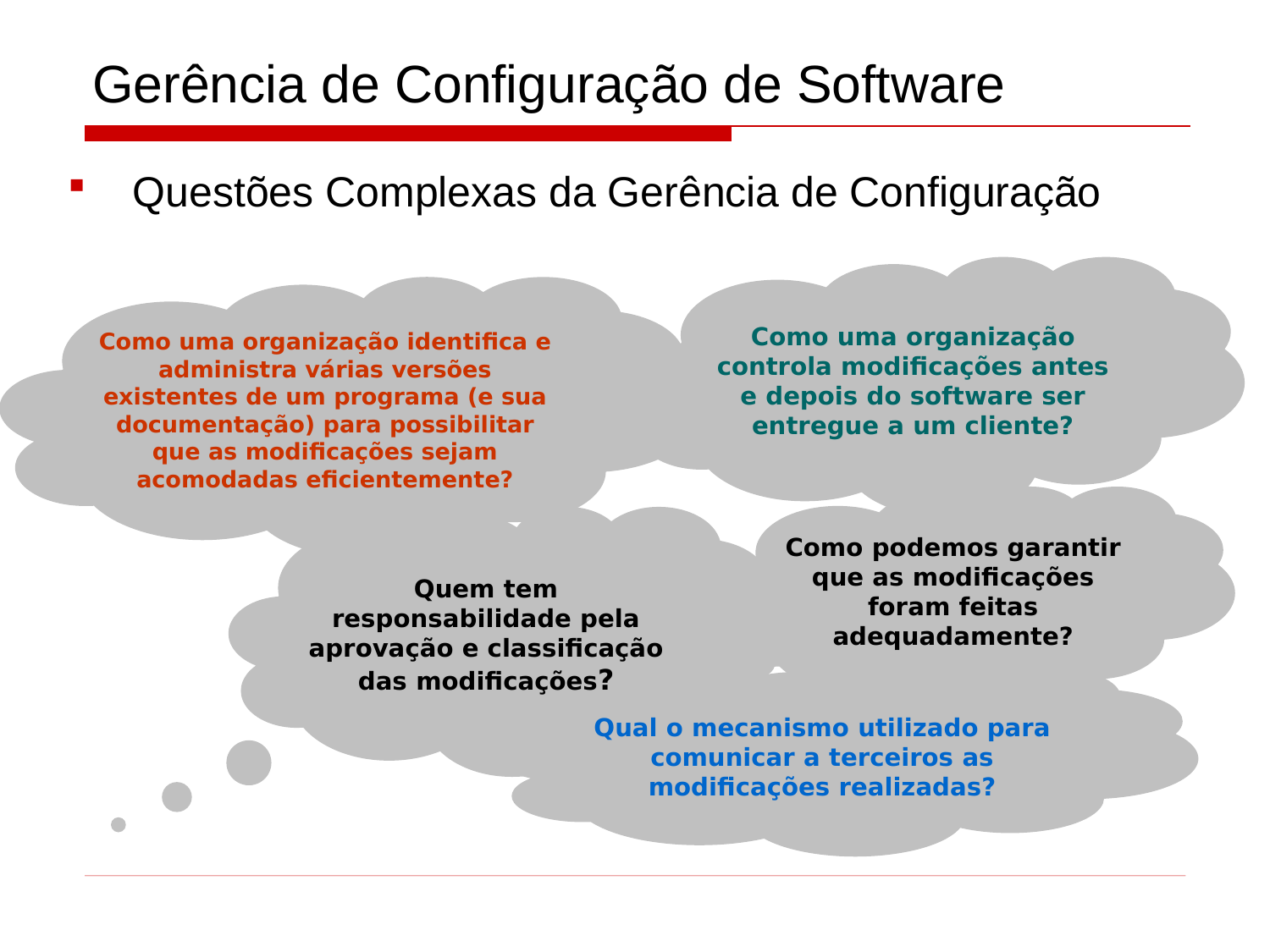

# Gerência de Configuração de Software
Questões Complexas da Gerência de Configuração
Como uma organização controla modificações antes e depois do software ser entregue a um cliente?
Como uma organização identifica e administra várias versões existentes de um programa (e sua documentação) para possibilitar que as modificações sejam acomodadas eficientemente?
Como podemos garantir que as modificações foram feitas adequadamente?
Quem tem responsabilidade pela aprovação e classificação das modificações?
Qual o mecanismo utilizado para comunicar a terceiros as modificações realizadas?